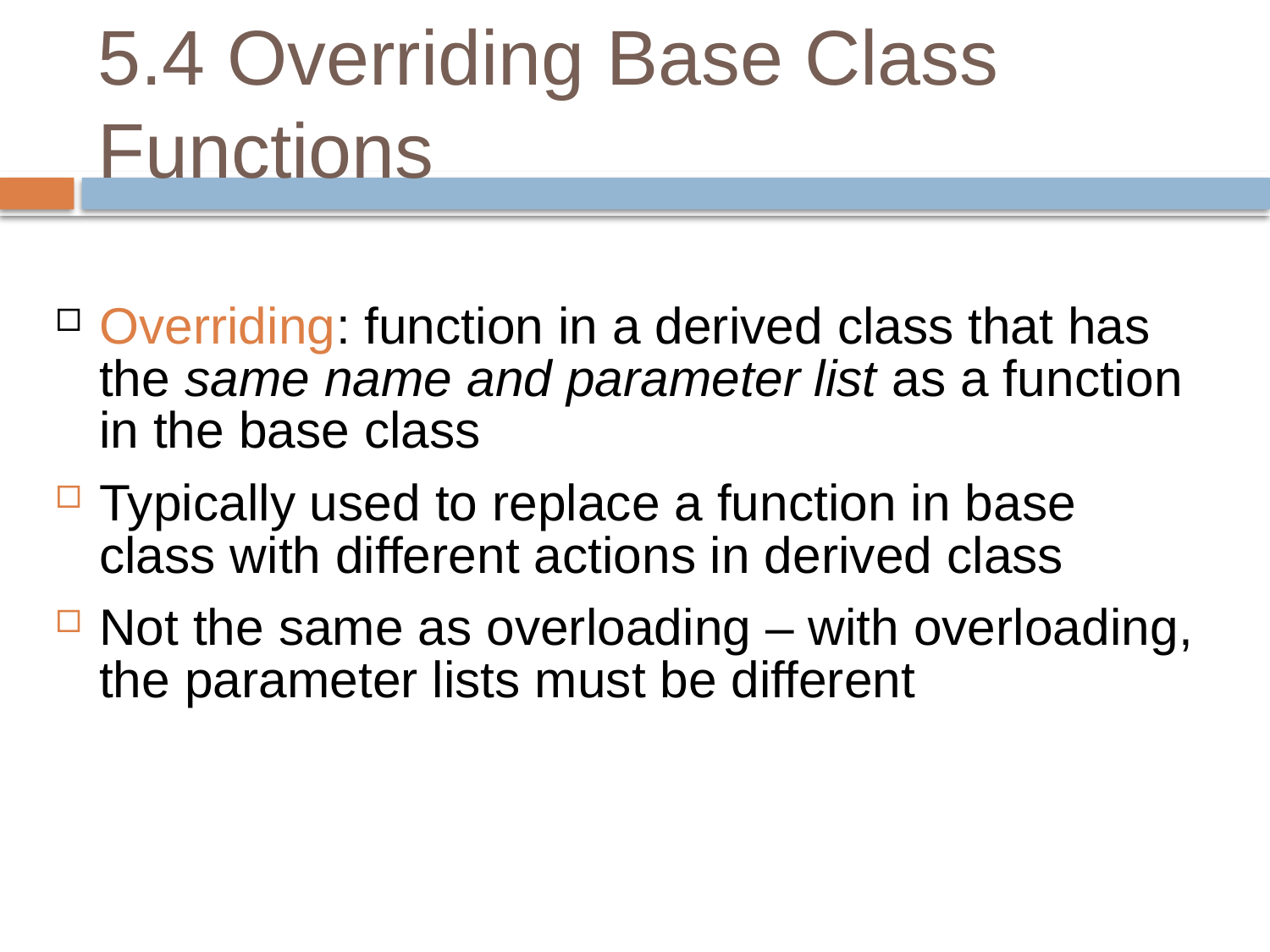

# 5.4 Overriding Base Class Functions
Overriding: function in a derived class that has the same name and parameter list as a function in the base class
Typically used to replace a function in base class with different actions in derived class
Not the same as overloading – with overloading, the parameter lists must be different
5-21